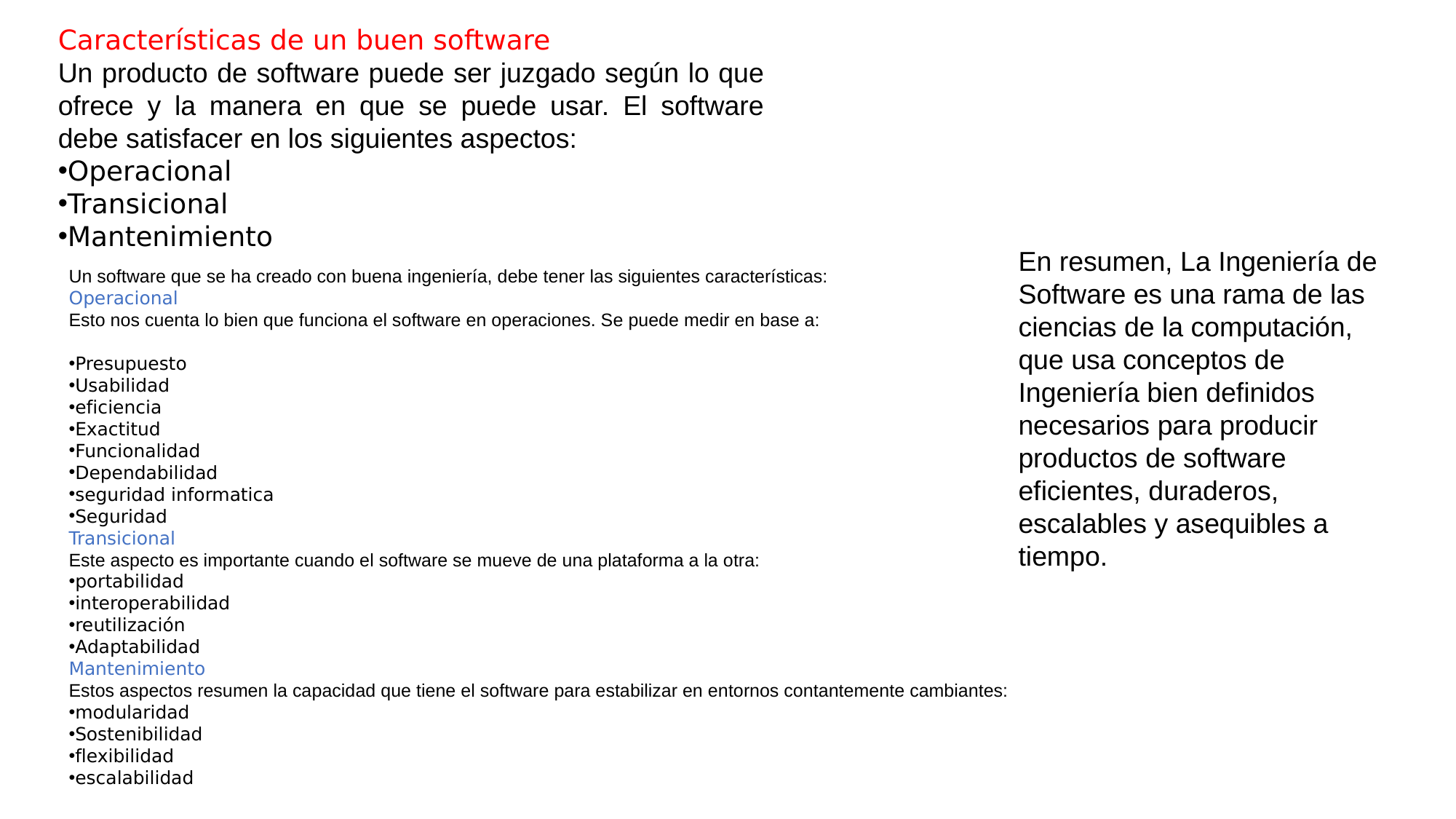

Características de un buen software
Un producto de software puede ser juzgado según lo que ofrece y la manera en que se puede usar. El software debe satisfacer en los siguientes aspectos:
Operacional
Transicional
Mantenimiento
En resumen, La Ingeniería de Software es una rama de las ciencias de la computación, que usa conceptos de Ingeniería bien definidos necesarios para producir productos de software eficientes, duraderos, escalables y asequibles a tiempo.
Un software que se ha creado con buena ingeniería, debe tener las siguientes características:
Operacional
Esto nos cuenta lo bien que funciona el software en operaciones. Se puede medir en base a:

Presupuesto
Usabilidad
eficiencia
Exactitud
Funcionalidad
Dependabilidad
seguridad informatica
Seguridad
Transicional
Este aspecto es importante cuando el software se mueve de una plataforma a la otra:
portabilidad
interoperabilidad
reutilización
Adaptabilidad
Mantenimiento
Estos aspectos resumen la capacidad que tiene el software para estabilizar en entornos contantemente cambiantes:
modularidad
Sostenibilidad
flexibilidad
escalabilidad